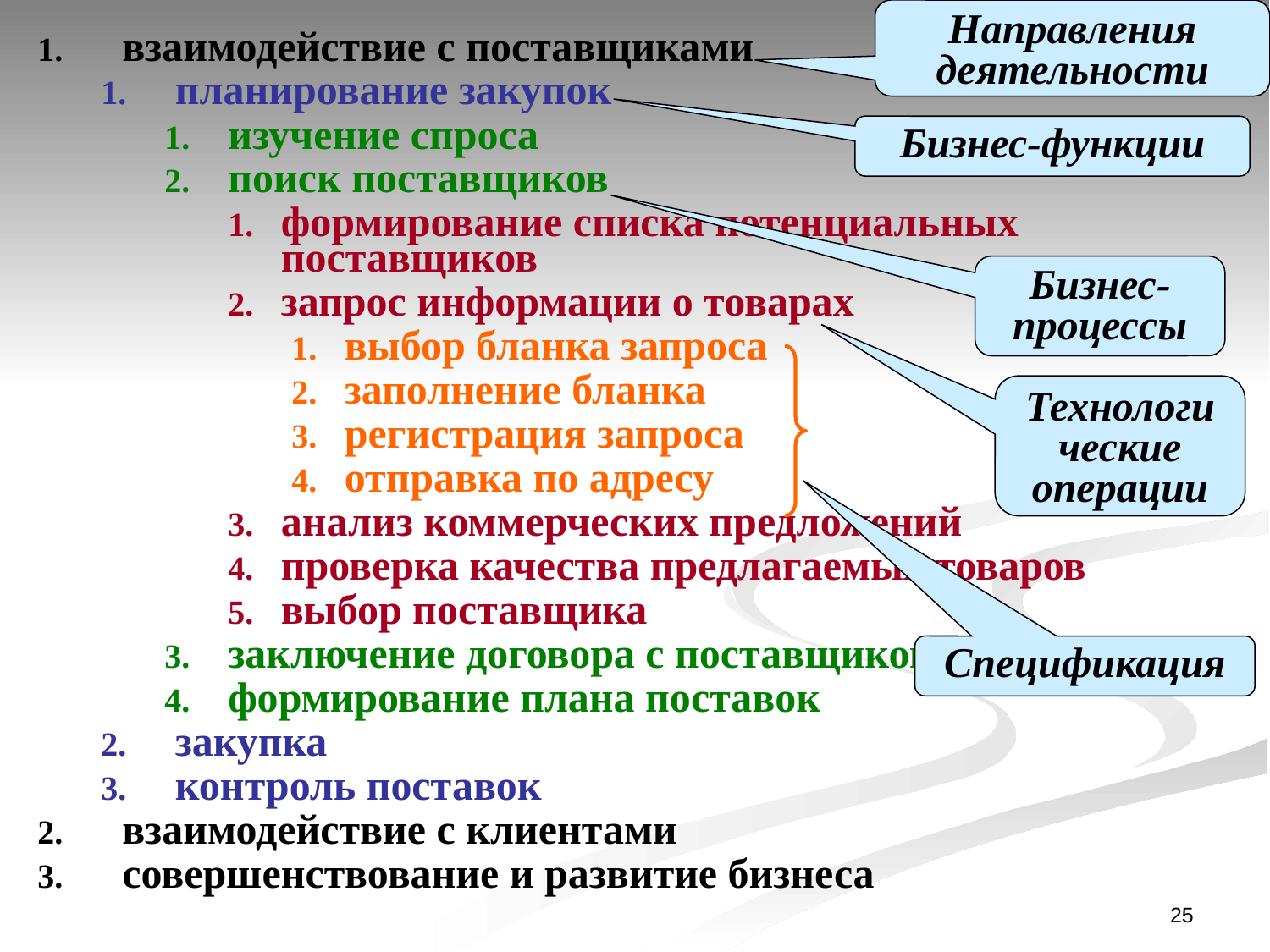

Направления деятельности
взаимодействие с поставщиками
планирование закупок
изучение спроса
поиск поставщиков
формирование списка потенциальных поставщиков
запрос информации о товарах
выбор бланка запроса
заполнение бланка
регистрация запроса
отправка по адресу
анализ коммерческих предложений
проверка качества предлагаемых товаров
выбор поставщика
заключение договора с поставщиком
формирование плана поставок
закупка
контроль поставок
взаимодействие с клиентами
совершенствование и развитие бизнеса
Бизнес-функции
Бизнес-процессы

Технологические операции
Спецификация
25